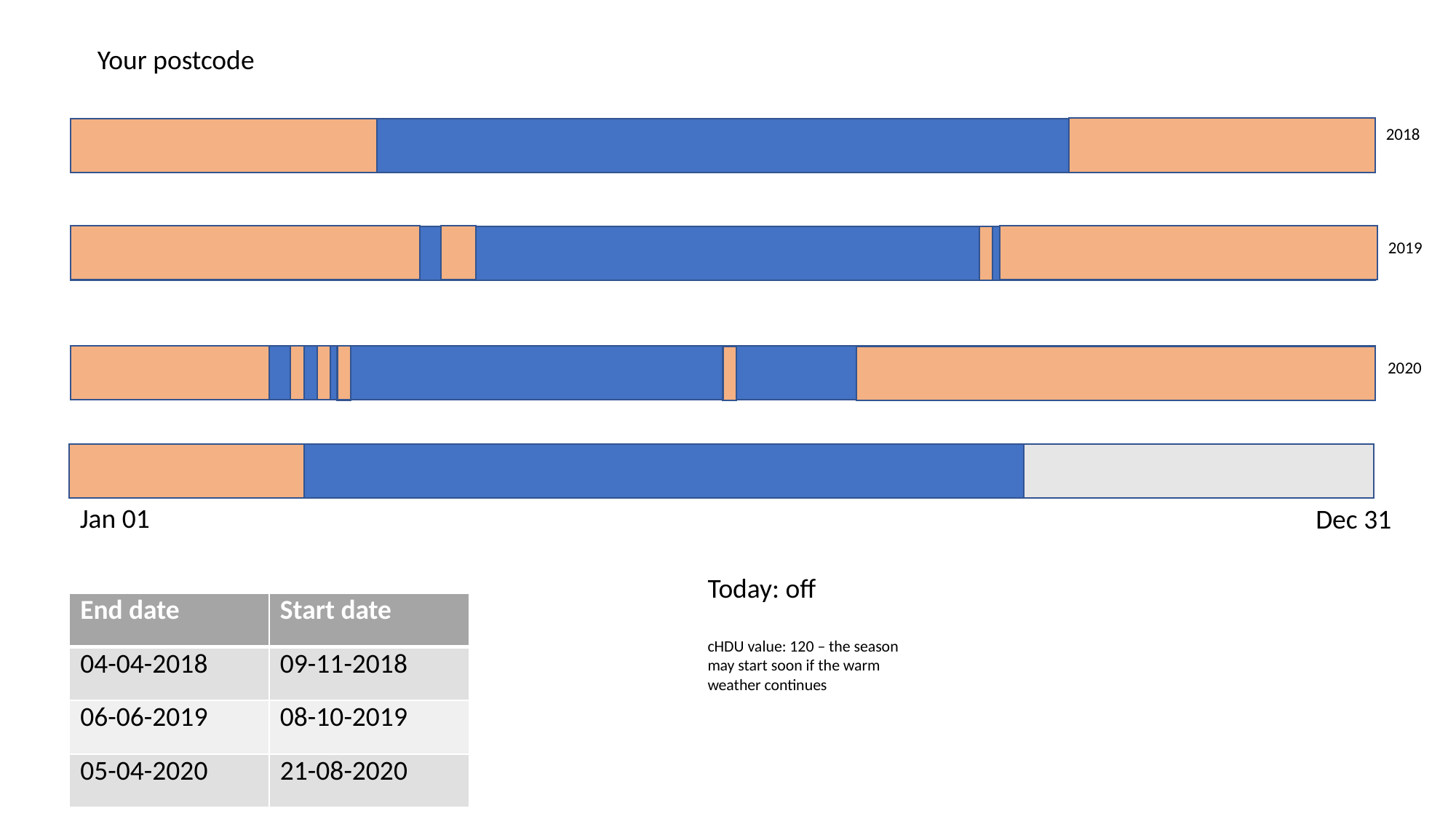

Your postcode
2018

2019

2020

Jan 01
Dec 31
Today: off

cHDU value: 120 – the season may start soon if the warm weather continues
| End date | Start date |
| --- | --- |
| 04-04-2018 | 09-11-2018 |
| 06-06-2019 | 08-10-2019 |
| 05-04-2020 | 21-08-2020 |